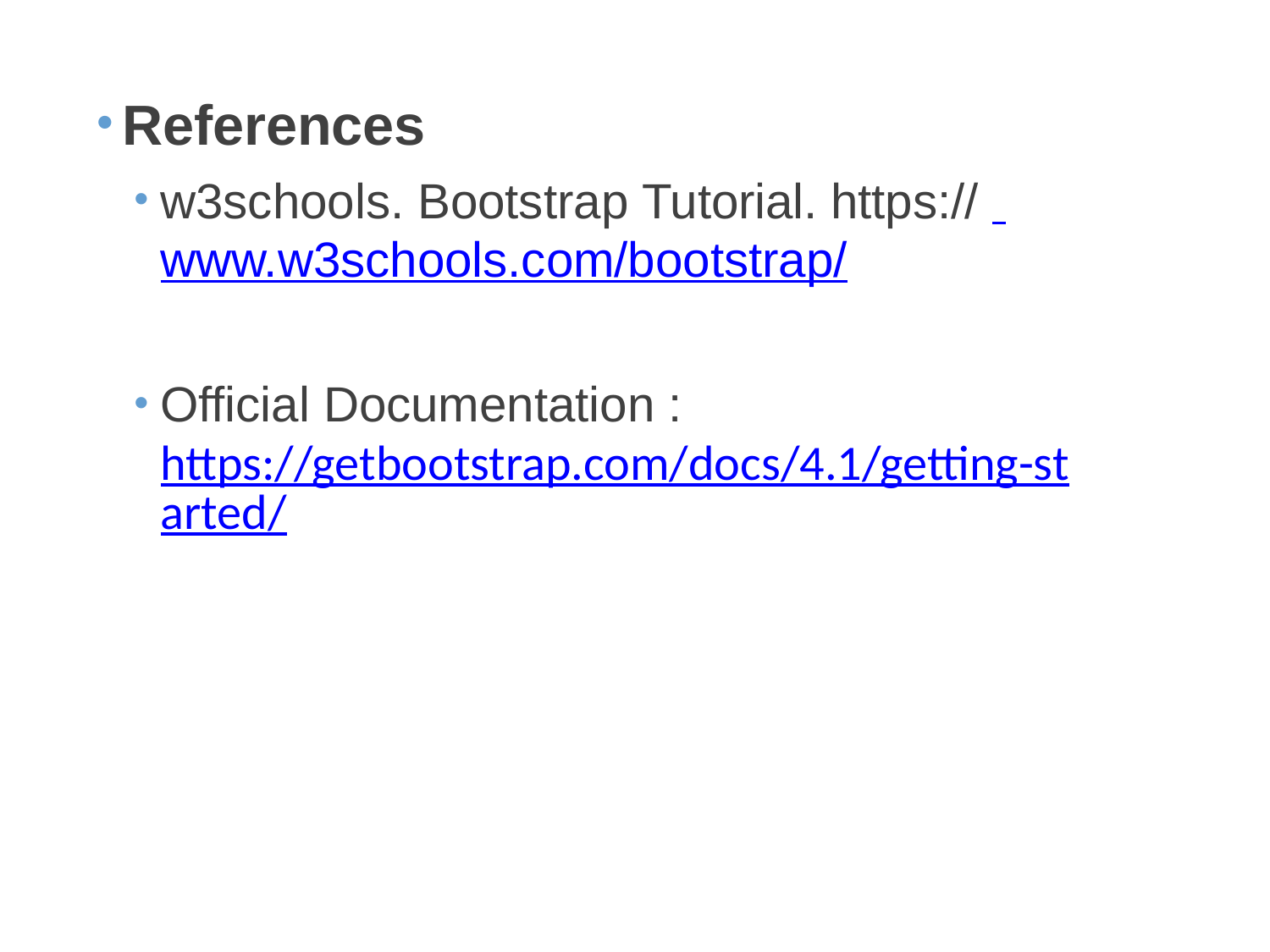

32
19/03/17
Bootstrap
References
w3schools. Bootstrap Tutorial. https://  www.w3schools.com/bootstrap/

Official Documentation : https://getbootstrap.com/docs/4.1/getting-started/